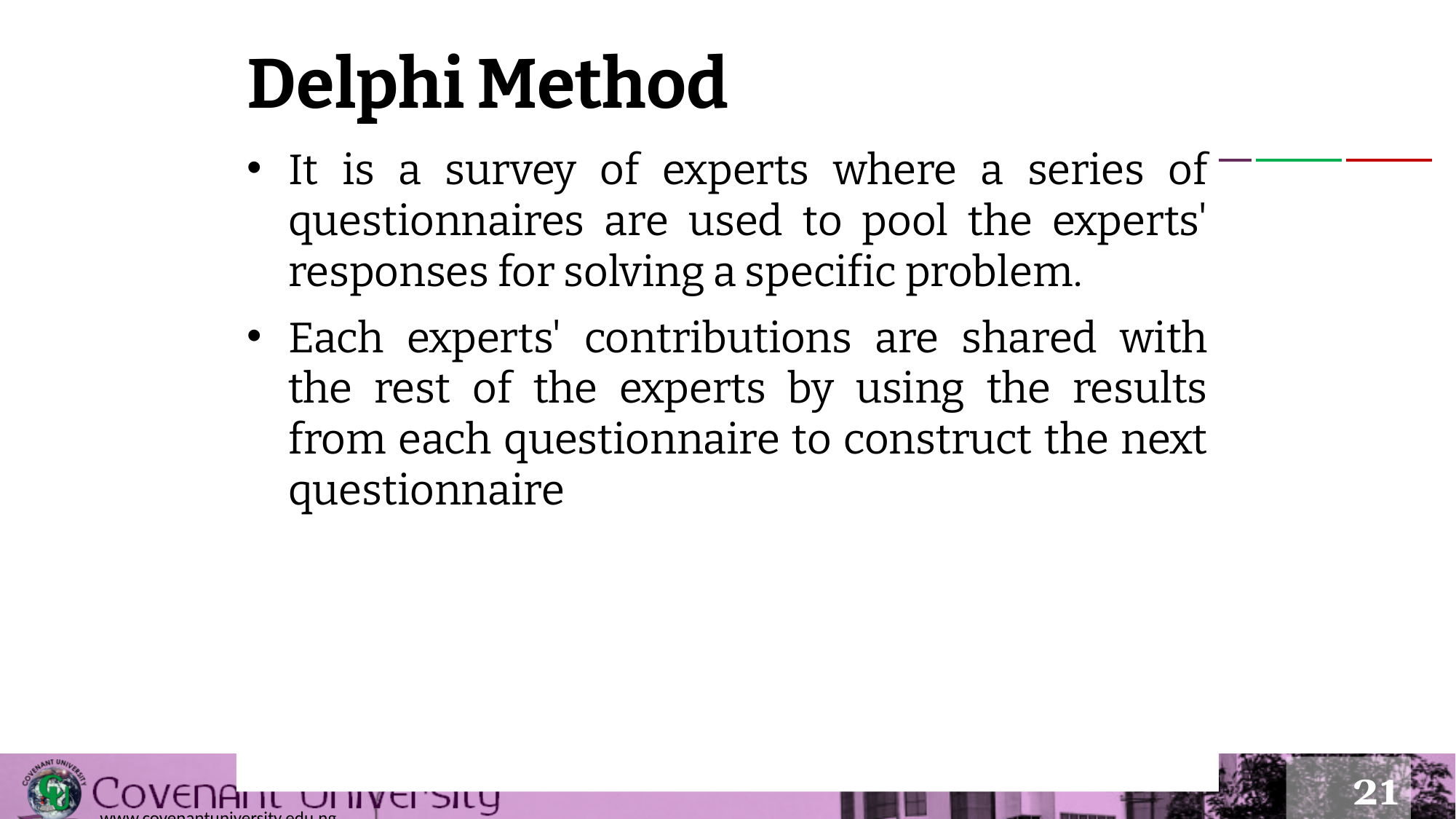

# Delphi Method
It is a survey of experts where a series of questionnaires are used to pool the experts' responses for solving a specific problem.
Each experts' contributions are shared with the rest of the experts by using the results from each questionnaire to construct the next questionnaire